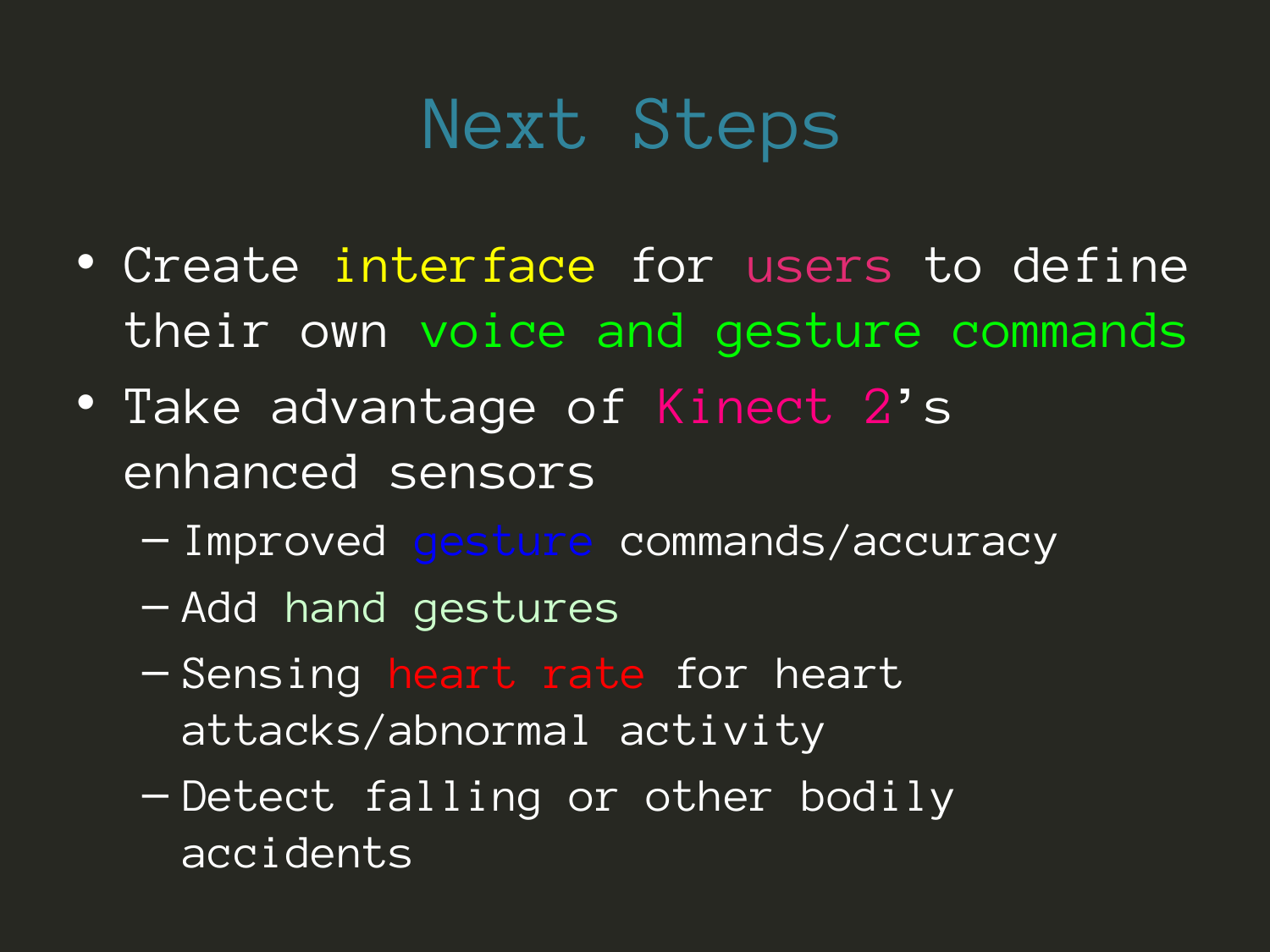

# Next Steps
Create interface for users to define their own voice and gesture commands
Take advantage of Kinect 2’s enhanced sensors
Improved gesture commands/accuracy
Add hand gestures
Sensing heart rate for heart attacks/abnormal activity
Detect falling or other bodily accidents